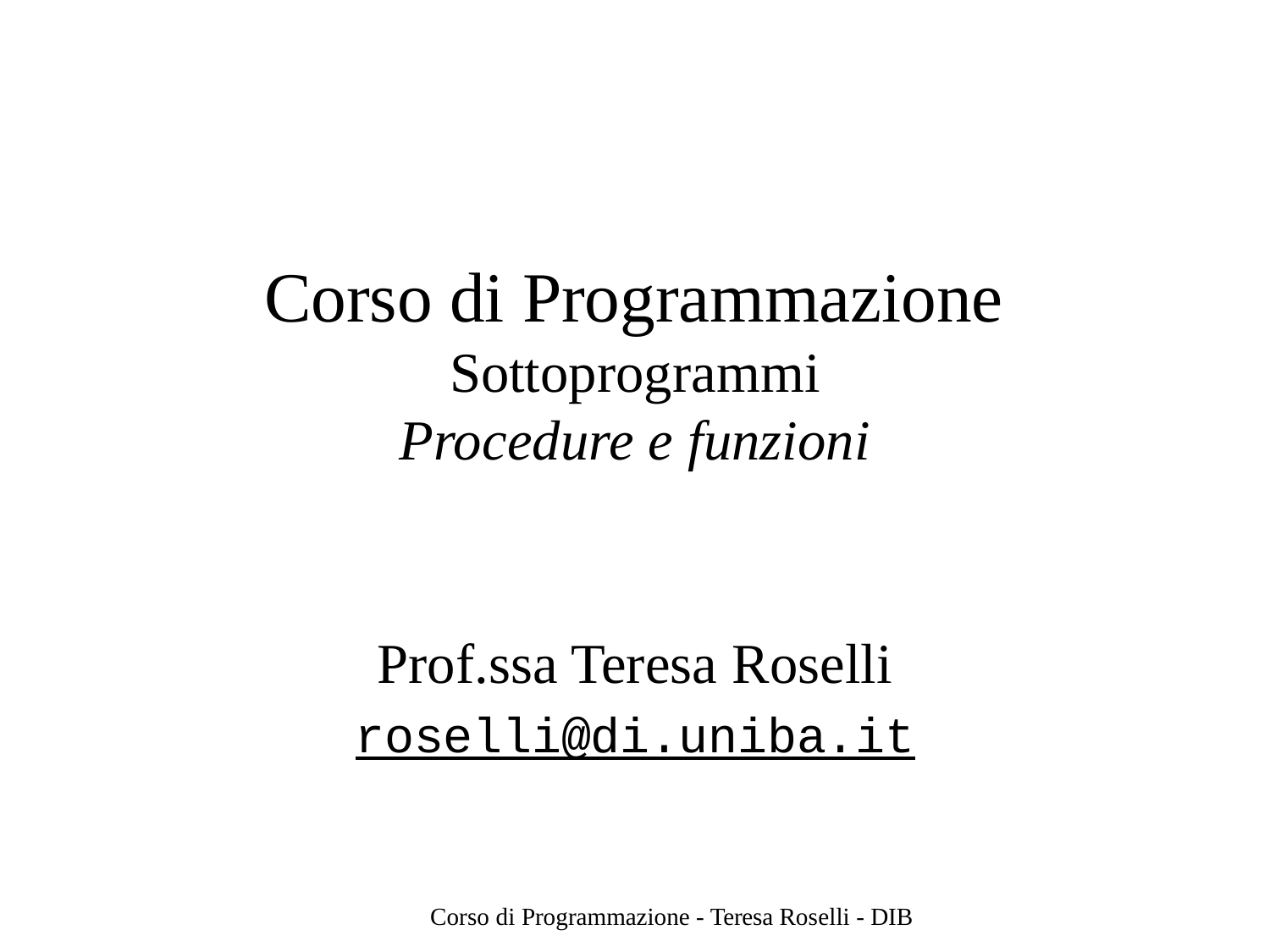

# Corso di Programmazione
Sottoprogrammi
Procedure e funzioni

Prof.ssa Teresa Roselli
roselli@di.uniba.it
Corso di Programmazione - Teresa Roselli - DIB